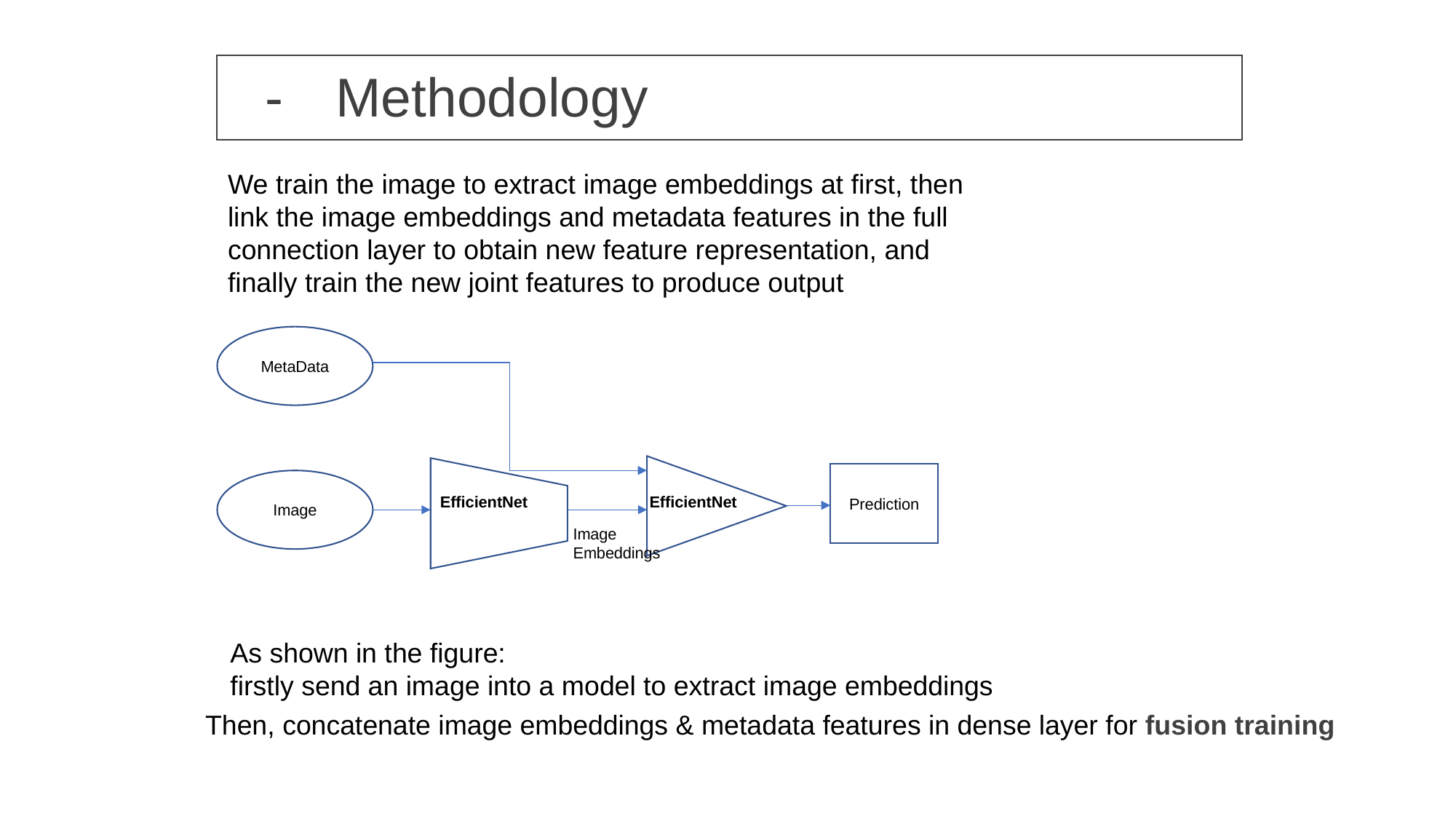

-
Methodology
We train the image to extract image embeddings at first, then link the image embeddings and metadata features in the full connection layer to obtain new feature representation, and finally train the new joint features to produce output
MetaData

Prediction
Image
EfficientNet
EfficientNet
Image
Embeddings
As shown in the figure:
firstly send an image into a model to extract image embeddings
Then, concatenate image embeddings & metadata features in dense layer for fusion training